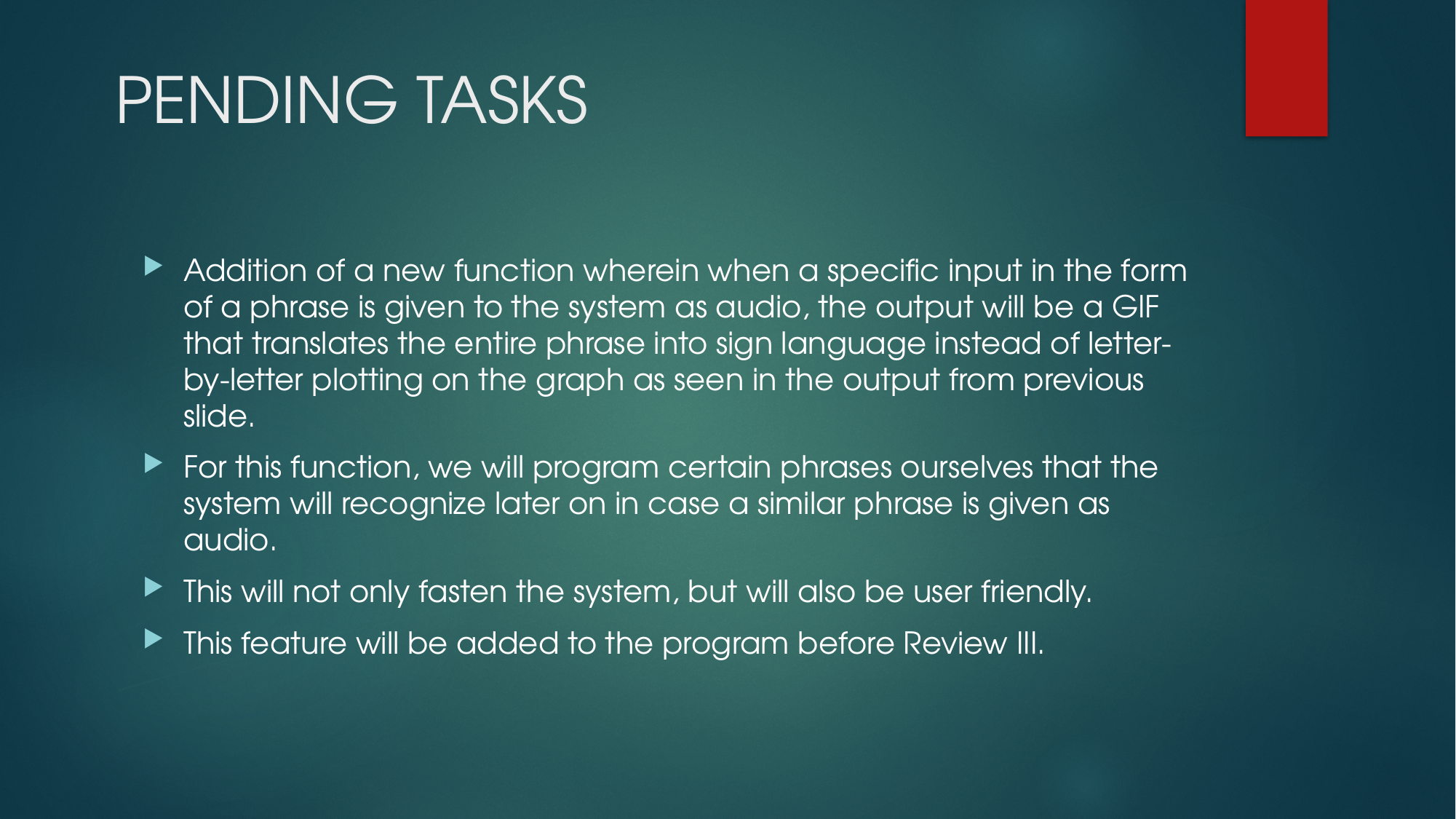

# PENDING TASKS
Addition of a new function wherein when a specific input in the form of a phrase is given to the system as audio, the output will be a GIF that translates the entire phrase into sign language instead of letter-by-letter plotting on the graph as seen in the output from previous slide.
For this function, we will program certain phrases ourselves that the system will recognize later on in case a similar phrase is given as audio.
This will not only fasten the system, but will also be user friendly.
This feature will be added to the program before Review III.